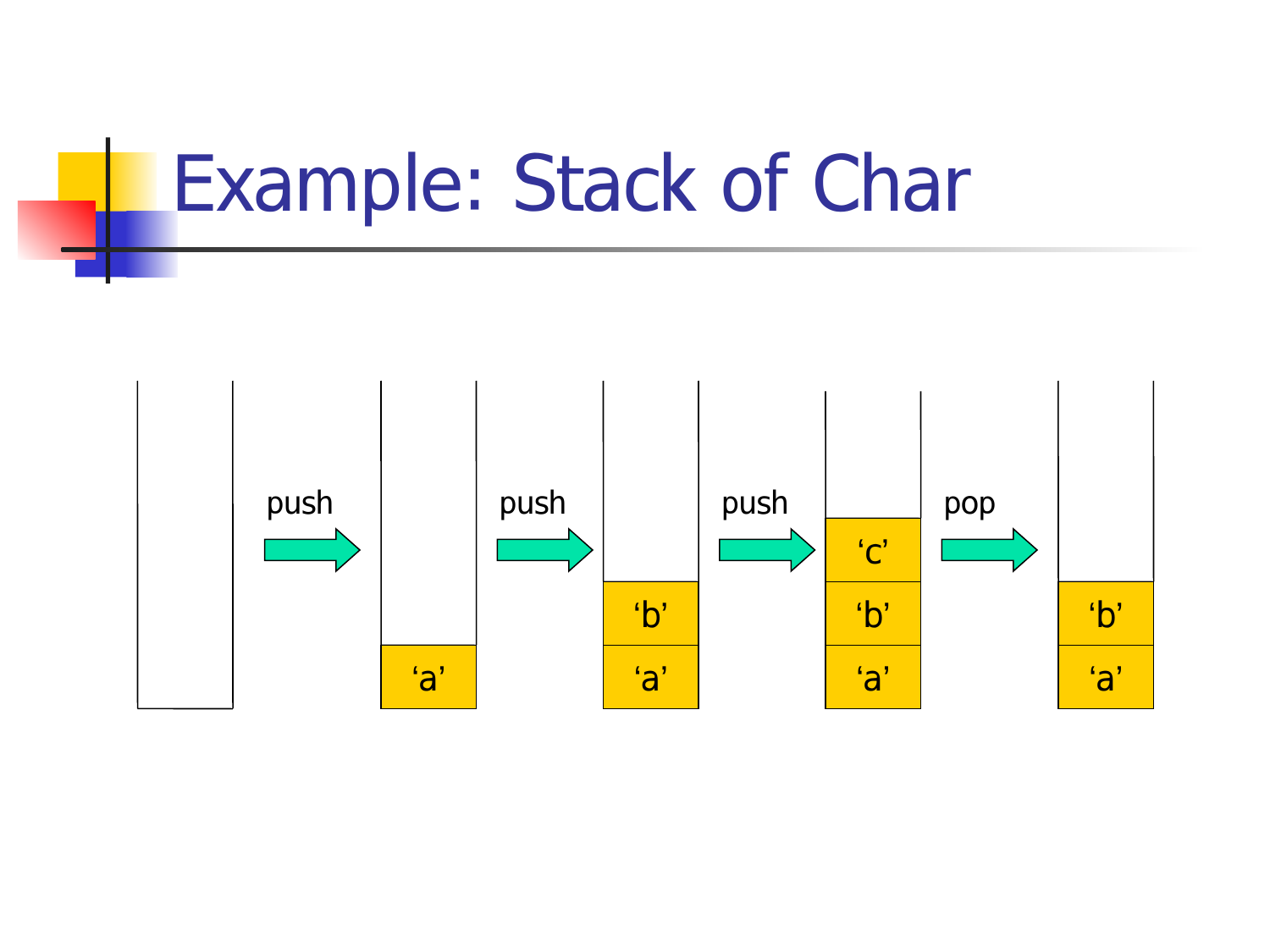

# Example: Stack of Char

push
push
push
pop
‘c’

‘b’
‘b’
‘b’
‘a’
‘a’
‘a’
‘a’